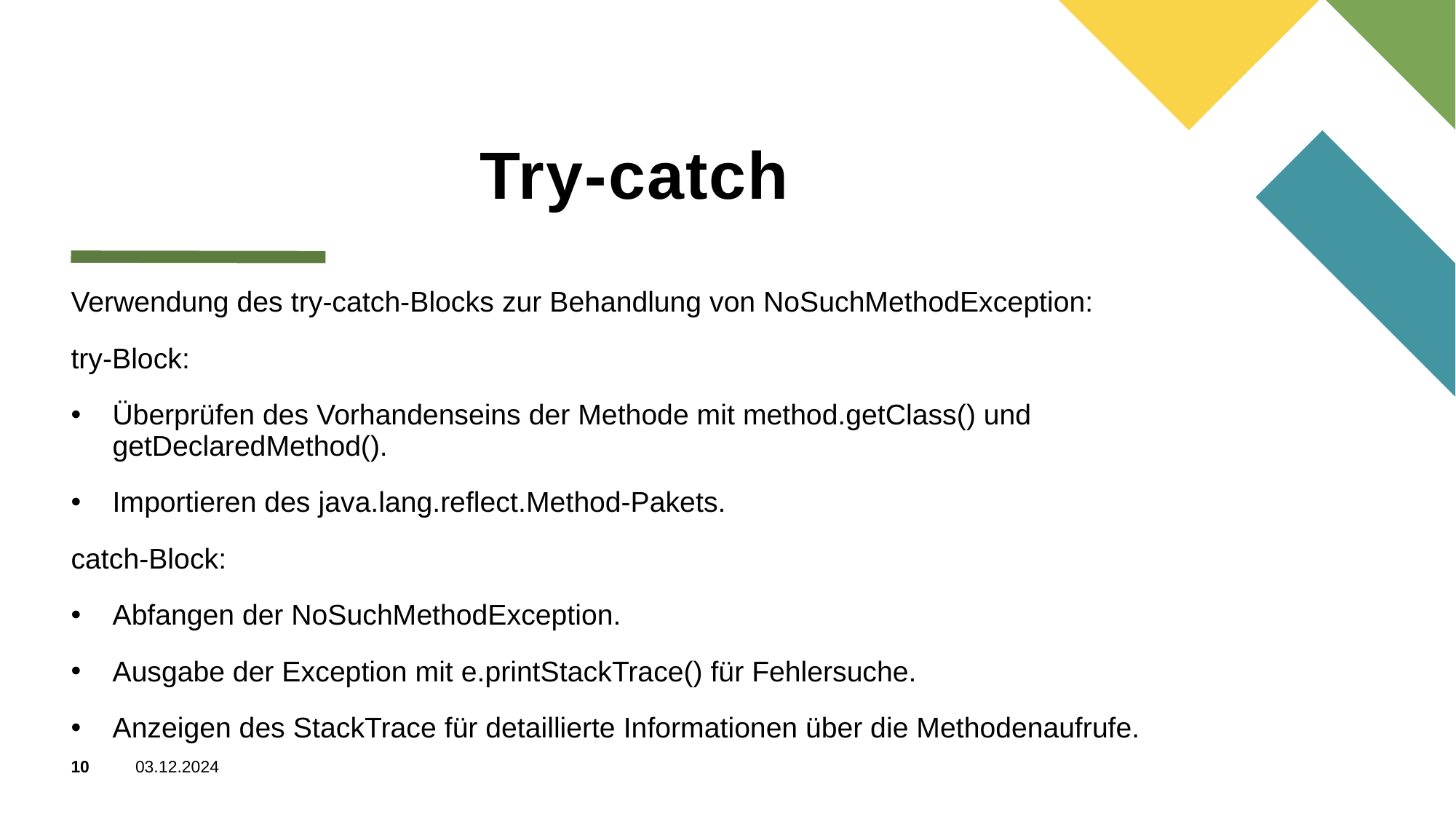

# Try-catch
Verwendung des try-catch-Blocks zur Behandlung von NoSuchMethodException:
try-Block:
Überprüfen des Vorhandenseins der Methode mit method.getClass() und getDeclaredMethod().
Importieren des java.lang.reflect.Method-Pakets.
catch-Block:
Abfangen der NoSuchMethodException.
Ausgabe der Exception mit e.printStackTrace() für Fehlersuche.
Anzeigen des StackTrace für detaillierte Informationen über die Methodenaufrufe.
10
03.12.2024